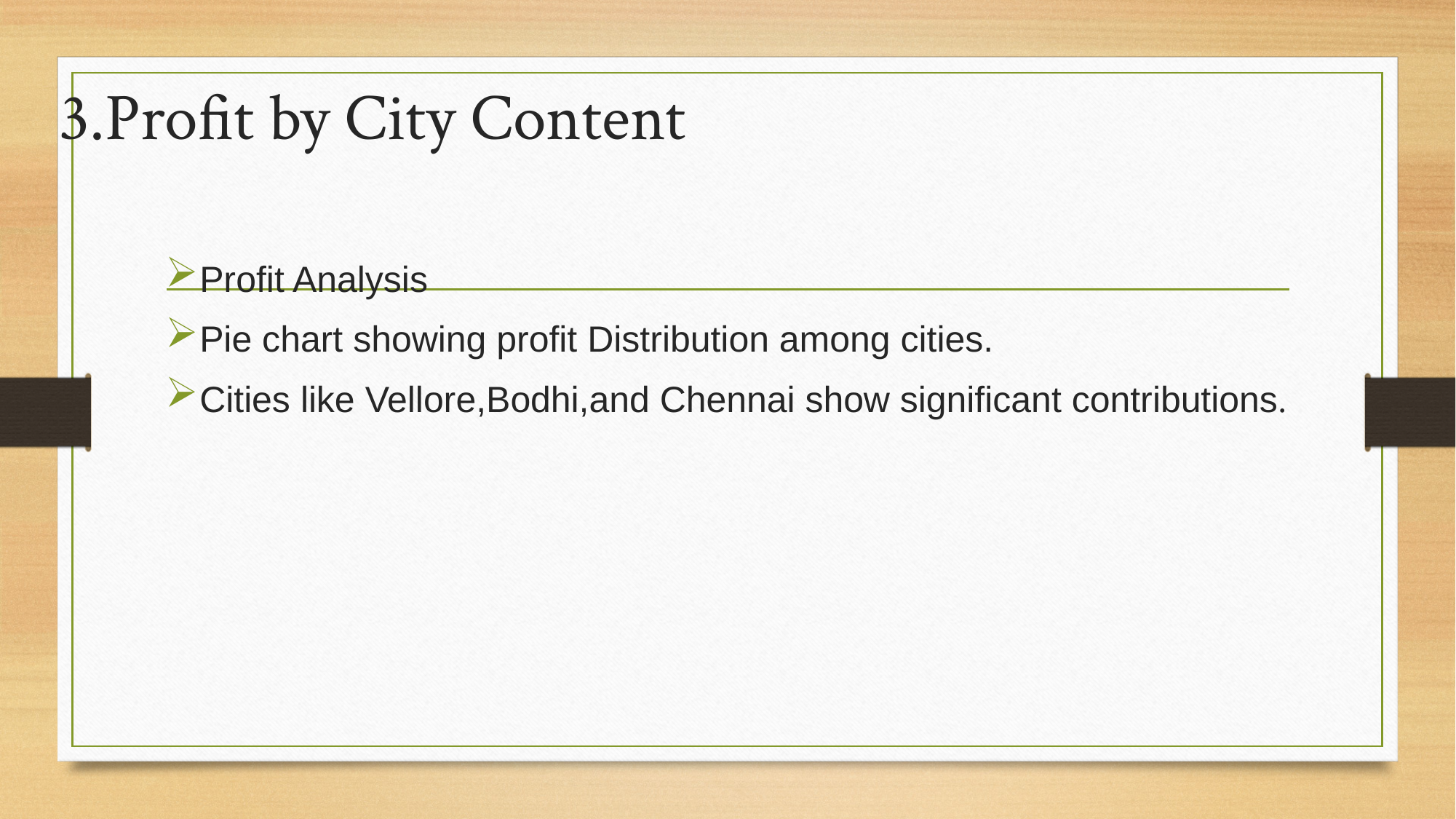

# 3.Profit by City Content
Profit Analysis
Pie chart showing profit Distribution among cities.
Cities like Vellore,Bodhi,and Chennai show significant contributions.